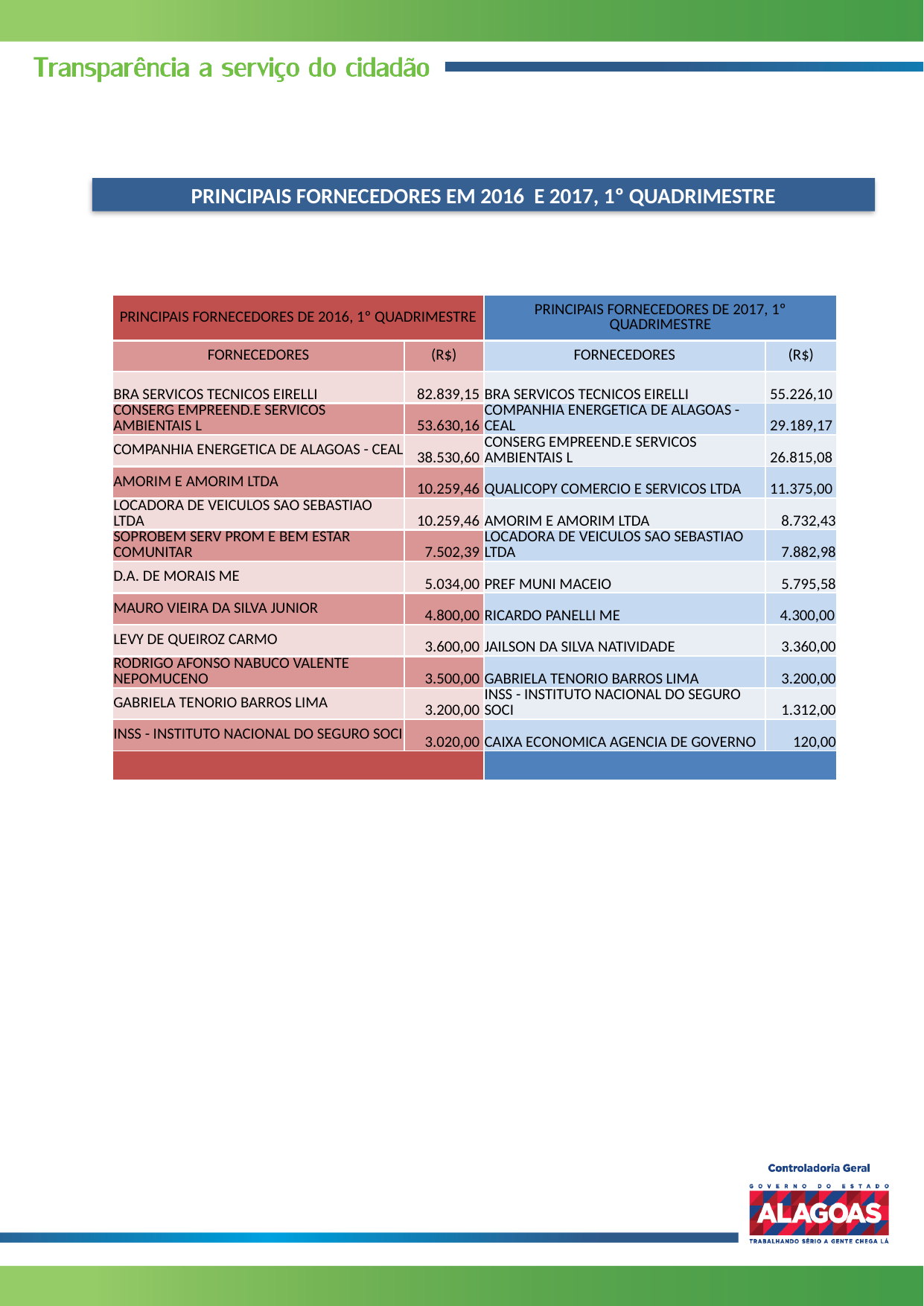

PRINCIPAIS FORNECEDORES EM 2016  E 2017, 1º QUADRIMESTRE
| PRINCIPAIS FORNECEDORES DE 2016, 1º QUADRIMESTRE |  | PRINCIPAIS FORNECEDORES DE 2017, 1º QUADRIMESTRE |  |
| --- | --- | --- | --- |
| FORNECEDORES | (R$) | FORNECEDORES | (R$) |
| BRA SERVICOS TECNICOS EIRELLI | 82.839,15 | BRA SERVICOS TECNICOS EIRELLI | 55.226,10 |
| CONSERG EMPREEND.E SERVICOS AMBIENTAIS L | 53.630,16 | COMPANHIA ENERGETICA DE ALAGOAS - CEAL | 29.189,17 |
| COMPANHIA ENERGETICA DE ALAGOAS - CEAL | 38.530,60 | CONSERG EMPREEND.E SERVICOS AMBIENTAIS L | 26.815,08 |
| AMORIM E AMORIM LTDA | 10.259,46 | QUALICOPY COMERCIO E SERVICOS LTDA | 11.375,00 |
| LOCADORA DE VEICULOS SAO SEBASTIAO LTDA | 10.259,46 | AMORIM E AMORIM LTDA | 8.732,43 |
| SOPROBEM SERV PROM E BEM ESTAR COMUNITAR | 7.502,39 | LOCADORA DE VEICULOS SAO SEBASTIAO LTDA | 7.882,98 |
| D.A. DE MORAIS ME | 5.034,00 | PREF MUNI MACEIO | 5.795,58 |
| MAURO VIEIRA DA SILVA JUNIOR | 4.800,00 | RICARDO PANELLI ME | 4.300,00 |
| LEVY DE QUEIROZ CARMO | 3.600,00 | JAILSON DA SILVA NATIVIDADE | 3.360,00 |
| RODRIGO AFONSO NABUCO VALENTE NEPOMUCENO | 3.500,00 | GABRIELA TENORIO BARROS LIMA | 3.200,00 |
| GABRIELA TENORIO BARROS LIMA | 3.200,00 | INSS - INSTITUTO NACIONAL DO SEGURO SOCI | 1.312,00 |
| INSS - INSTITUTO NACIONAL DO SEGURO SOCI | 3.020,00 | CAIXA ECONOMICA AGENCIA DE GOVERNO | 120,00 |
|  |  |  |  |